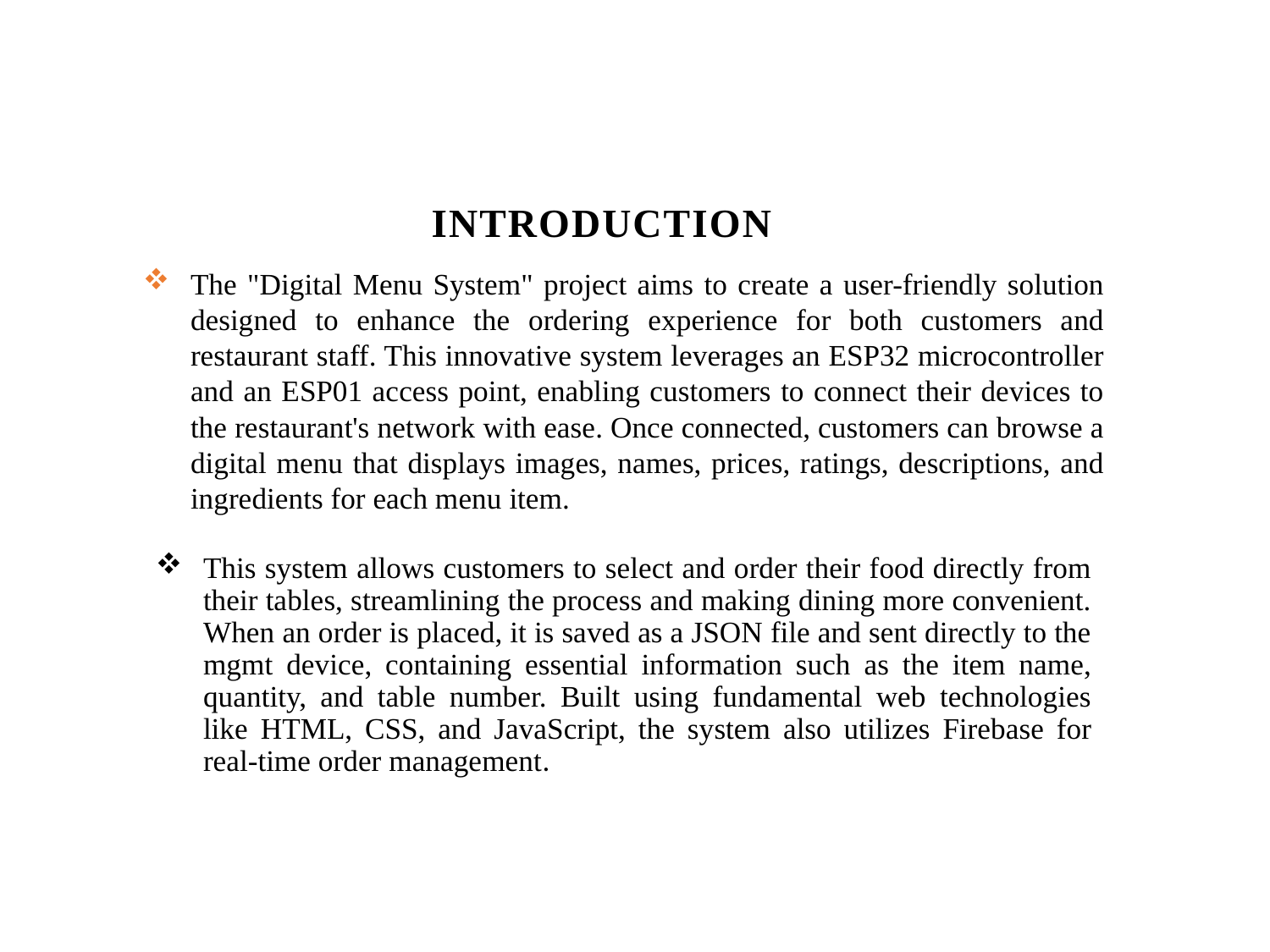

# INTRODUCTION
The "Digital Menu System" project aims to create a user-friendly solution designed to enhance the ordering experience for both customers and restaurant staff. This innovative system leverages an ESP32 microcontroller and an ESP01 access point, enabling customers to connect their devices to the restaurant's network with ease. Once connected, customers can browse a digital menu that displays images, names, prices, ratings, descriptions, and ingredients for each menu item.
This system allows customers to select and order their food directly from their tables, streamlining the process and making dining more convenient. When an order is placed, it is saved as a JSON file and sent directly to the mgmt device, containing essential information such as the item name, quantity, and table number. Built using fundamental web technologies like HTML, CSS, and JavaScript, the system also utilizes Firebase for real-time order management.